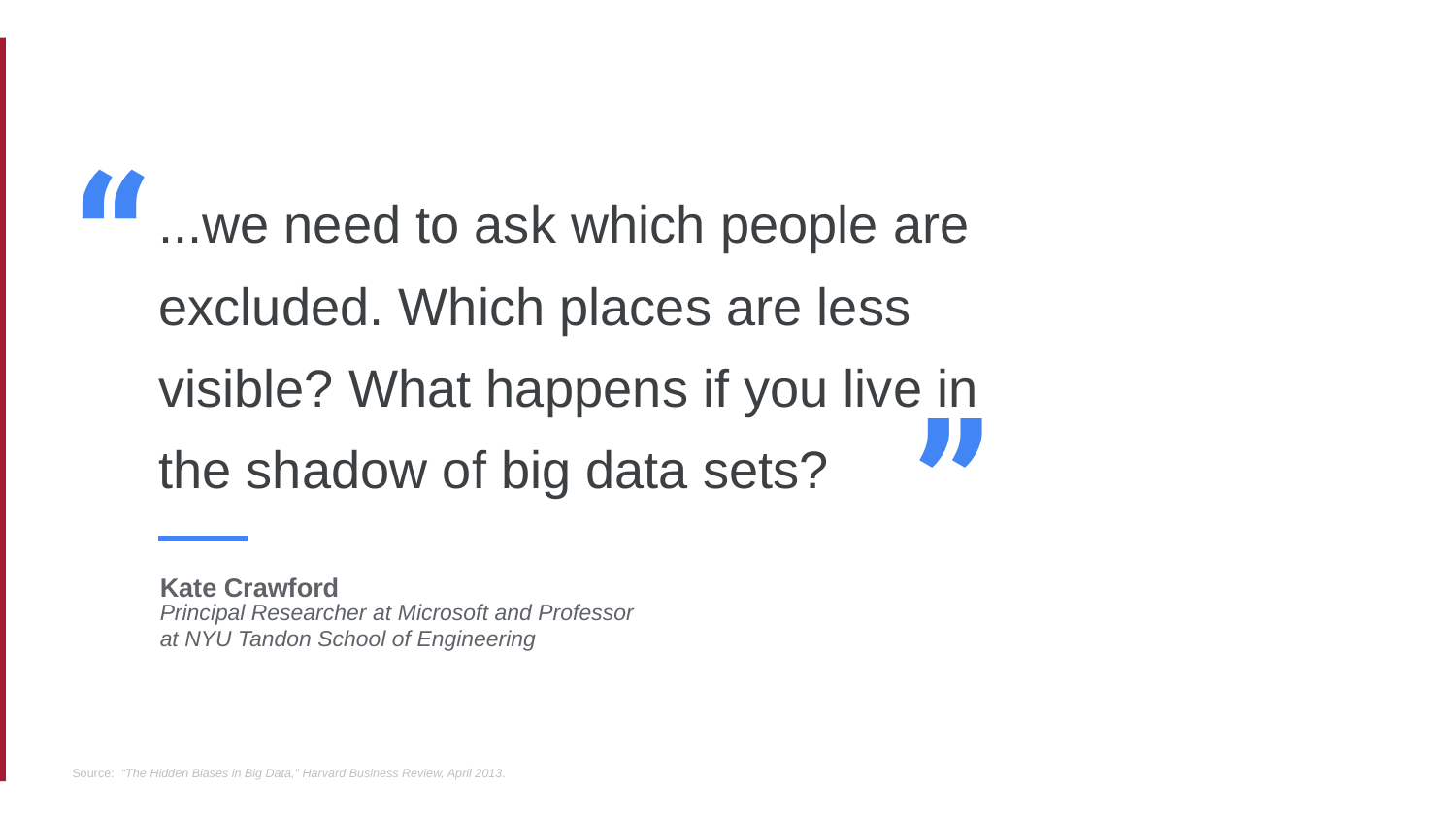

“
...we need to ask which people are excluded. Which places are less visible? What happens if you live in the shadow of big data sets?

”
Kate Crawford
Principal Researcher at Microsoft and Professor at NYU Tandon School of Engineering
Source:  “The Hidden Biases in Big Data," Harvard Business Review, April 2013.